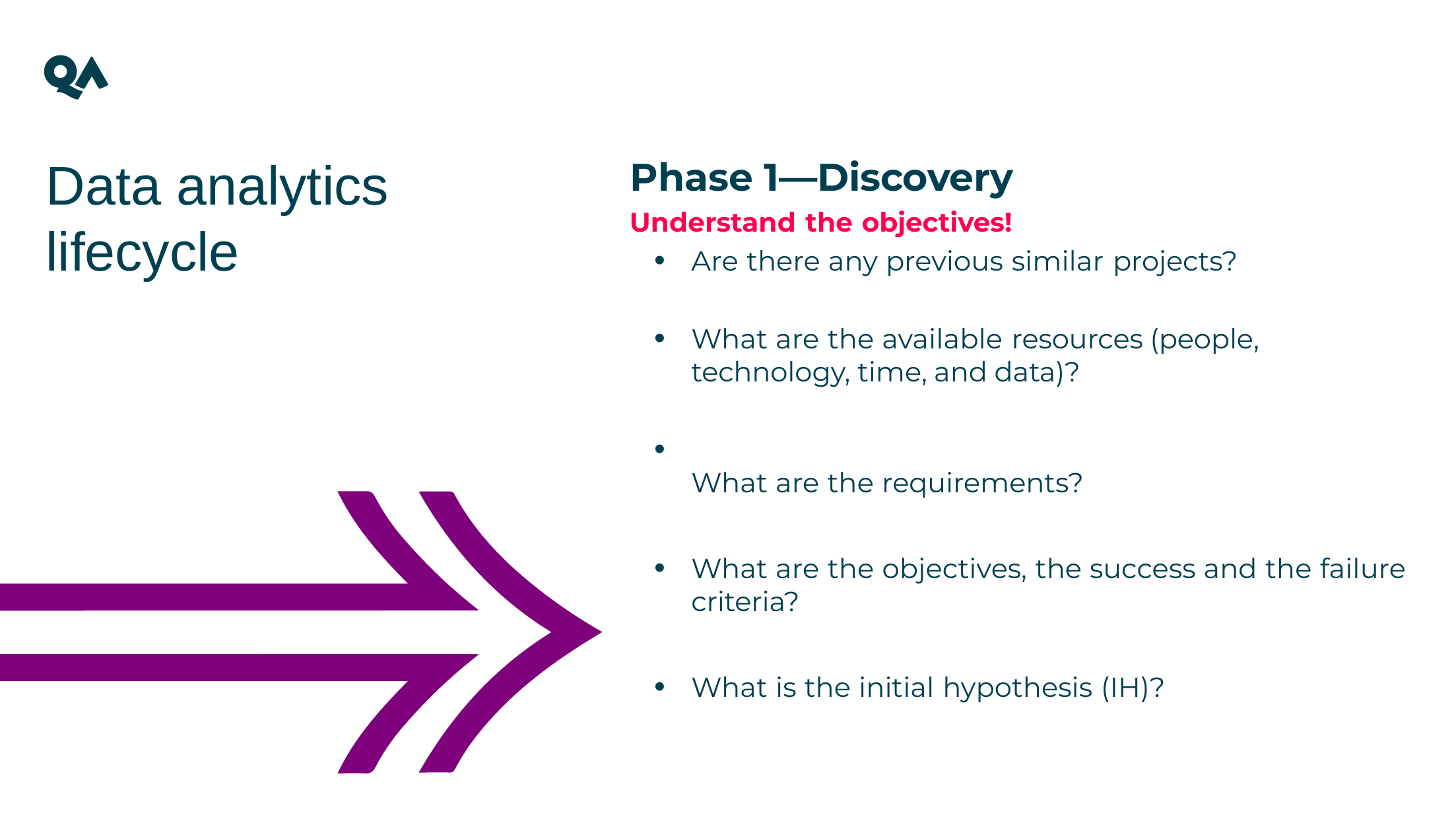

Data analytics lifecycle
Phase 1—Discovery
Are there any previous similar projects?
What are the available resources (people, technology, time, and data)?
What are the requirements?

What are the objectives, the success and the failure
criteria?

What is the initial hypothesis (IH)?

Understand the objectives!